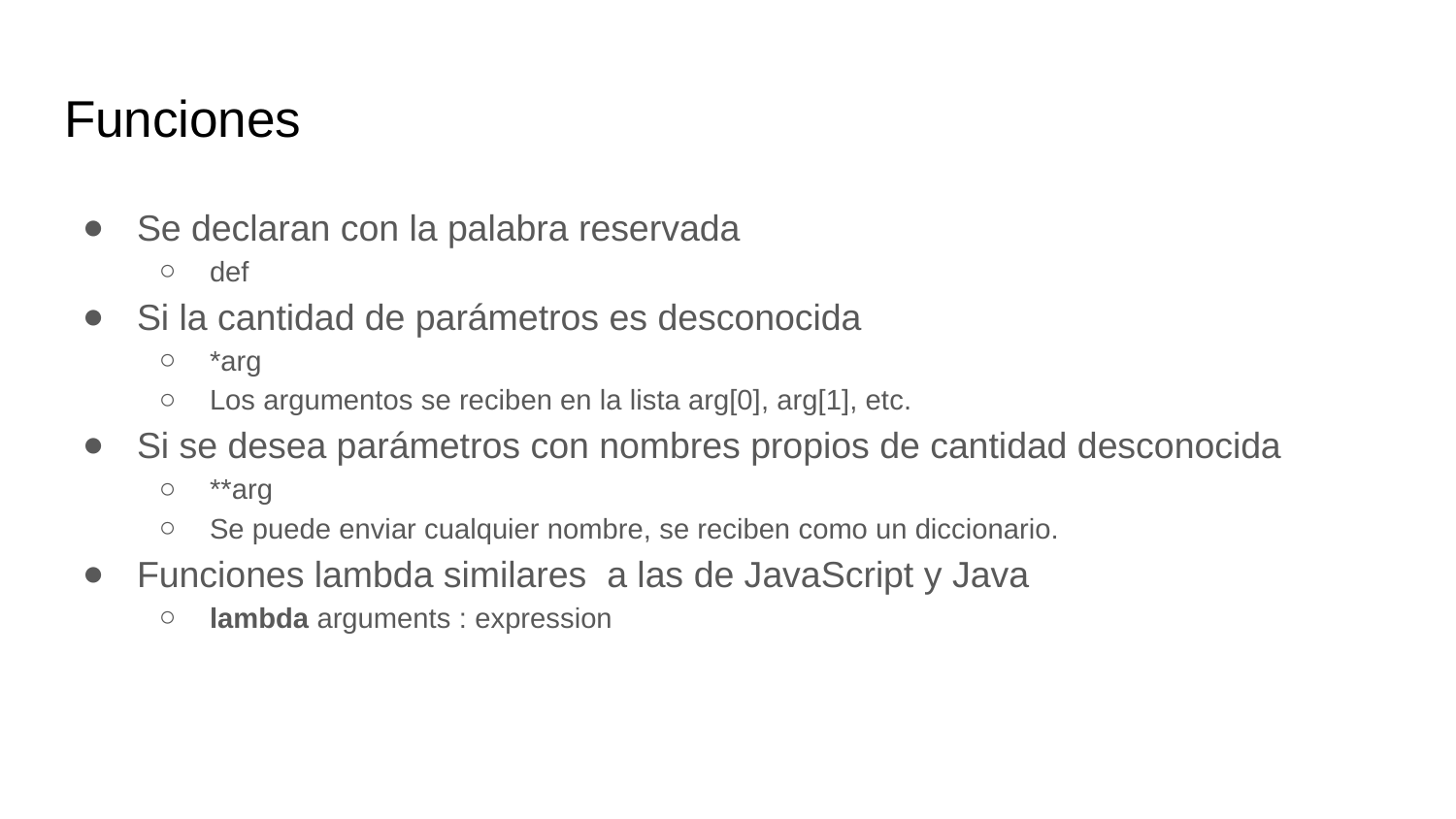

# Funciones
Se declaran con la palabra reservada
def
Si la cantidad de parámetros es desconocida
*arg
Los argumentos se reciben en la lista arg[0], arg[1], etc.
Si se desea parámetros con nombres propios de cantidad desconocida
**arg
Se puede enviar cualquier nombre, se reciben como un diccionario.
Funciones lambda similares  a las de JavaScript y Java
lambda arguments : expression